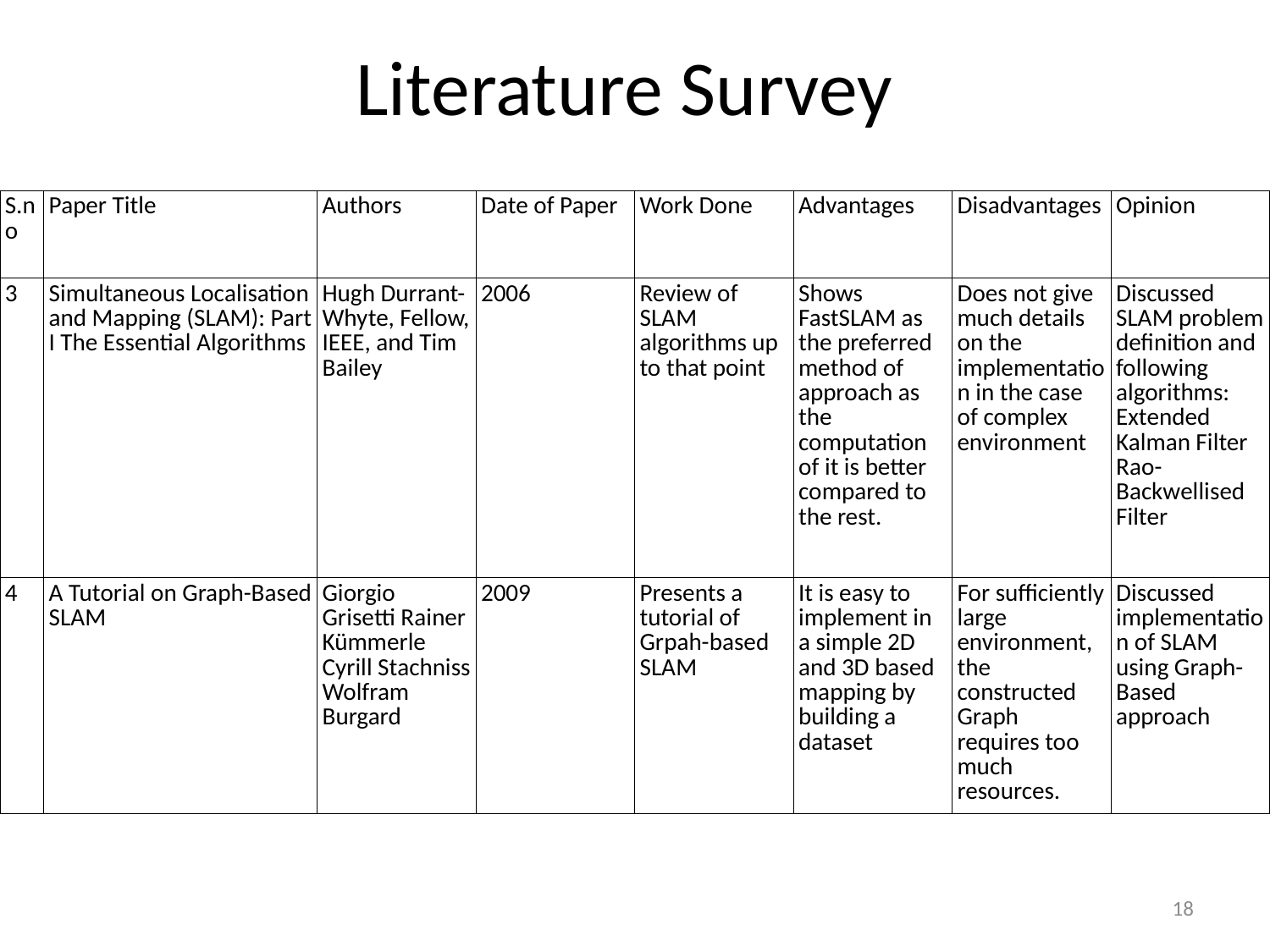

18
# Literature Survey
| S.no | Paper Title | Authors | Date of Paper | Work Done | Advantages | Disadvantages | Opinion |
| --- | --- | --- | --- | --- | --- | --- | --- |
| 3 | Simultaneous Localisation and Mapping (SLAM): Part I The Essential Algorithms | Hugh Durrant-Whyte, Fellow, IEEE, and Tim Bailey | 2006 | Review of SLAM algorithms up to that point | Shows FastSLAM as the preferred method of approach as the computation of it is better compared to the rest. | Does not give much details on the implementation in the case of complex environment | Discussed SLAM problem definition and following algorithms: Extended Kalman Filter Rao-Backwellised Filter |
| 4 | A Tutorial on Graph-Based SLAM | Giorgio Grisetti Rainer Kümmerle Cyrill Stachniss Wolfram Burgard | 2009 | Presents a tutorial of Grpah-based SLAM | It is easy to implement in a simple 2D and 3D based mapping by building a dataset | For sufficiently large environment, the constructed Graph requires too much resources. | Discussed implementation of SLAM using Graph-Based approach |